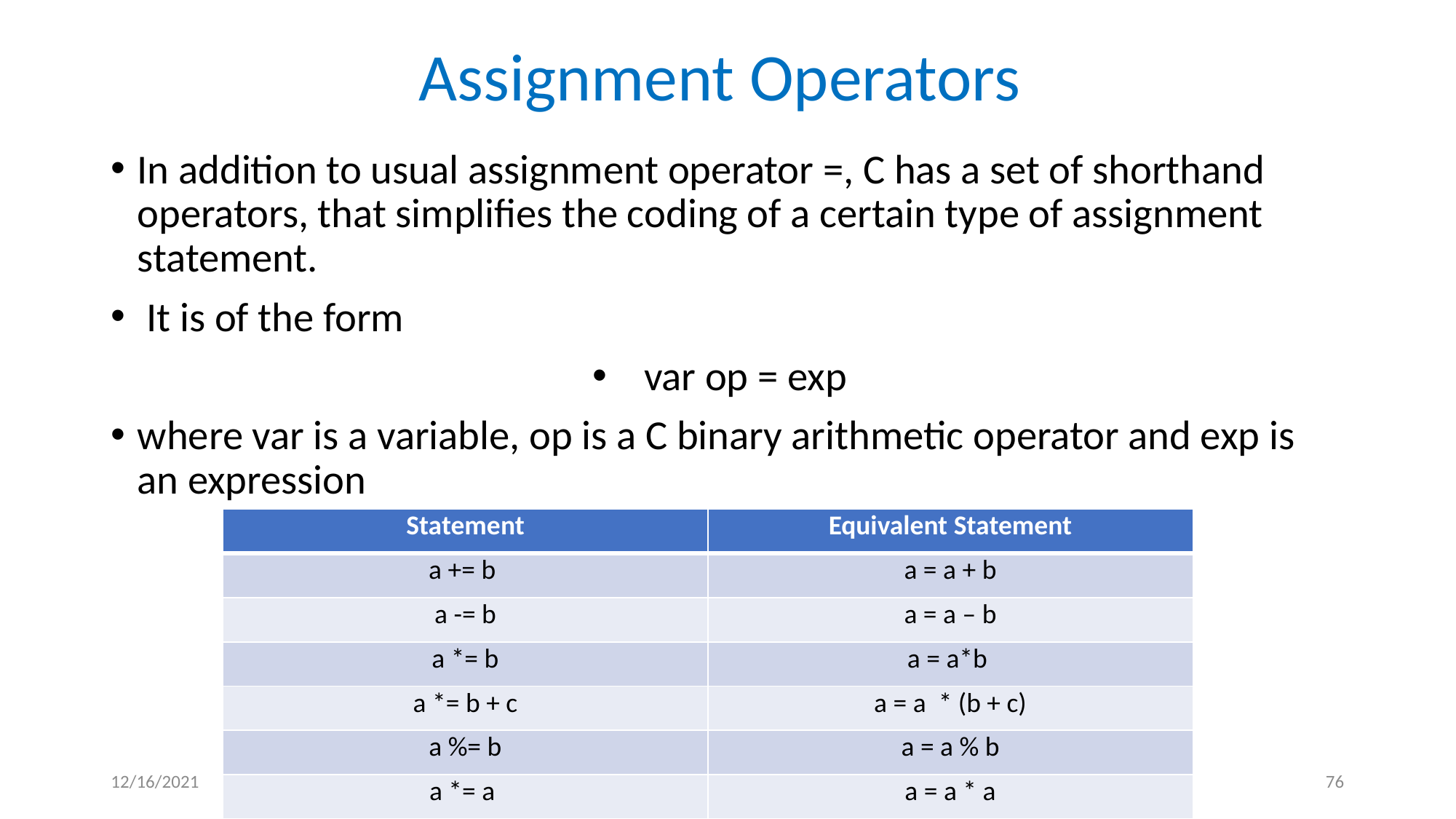

# Assignment Operators
In addition to usual assignment operator =, C has a set of shorthand operators, that simplifies the coding of a certain type of assignment statement.
 It is of the form
 var op = exp
where var is a variable, op is a C binary arithmetic operator and exp is an expression
| Statement | Equivalent Statement |
| --- | --- |
| a += b | a = a + b |
| a -= b | a = a – b |
| a \*= b | a = a\*b |
| a \*= b + c | a = a \* (b + c) |
| a %= b | a = a % b |
| a \*= a | a = a \* a |
12/16/2021
21CSS101J -PROGRAMMING FOR PROBLEM SOLVING -Dr.R.Radhika
76